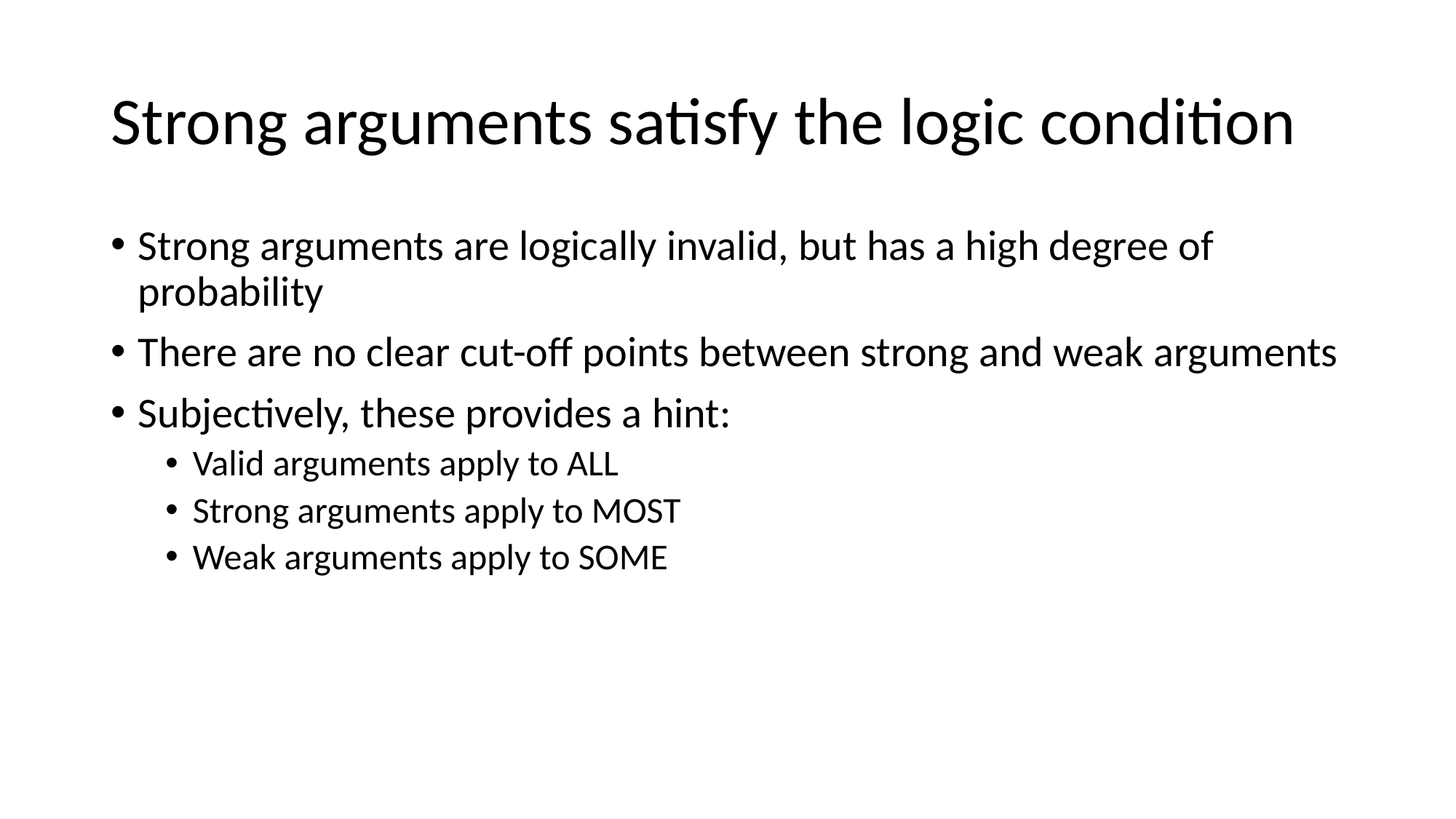

# Strong arguments satisfy the logic condition
Strong arguments are logically invalid, but has a high degree of probability
There are no clear cut-off points between strong and weak arguments
Subjectively, these provides a hint:
Valid arguments apply to ALL
Strong arguments apply to MOST
Weak arguments apply to SOME